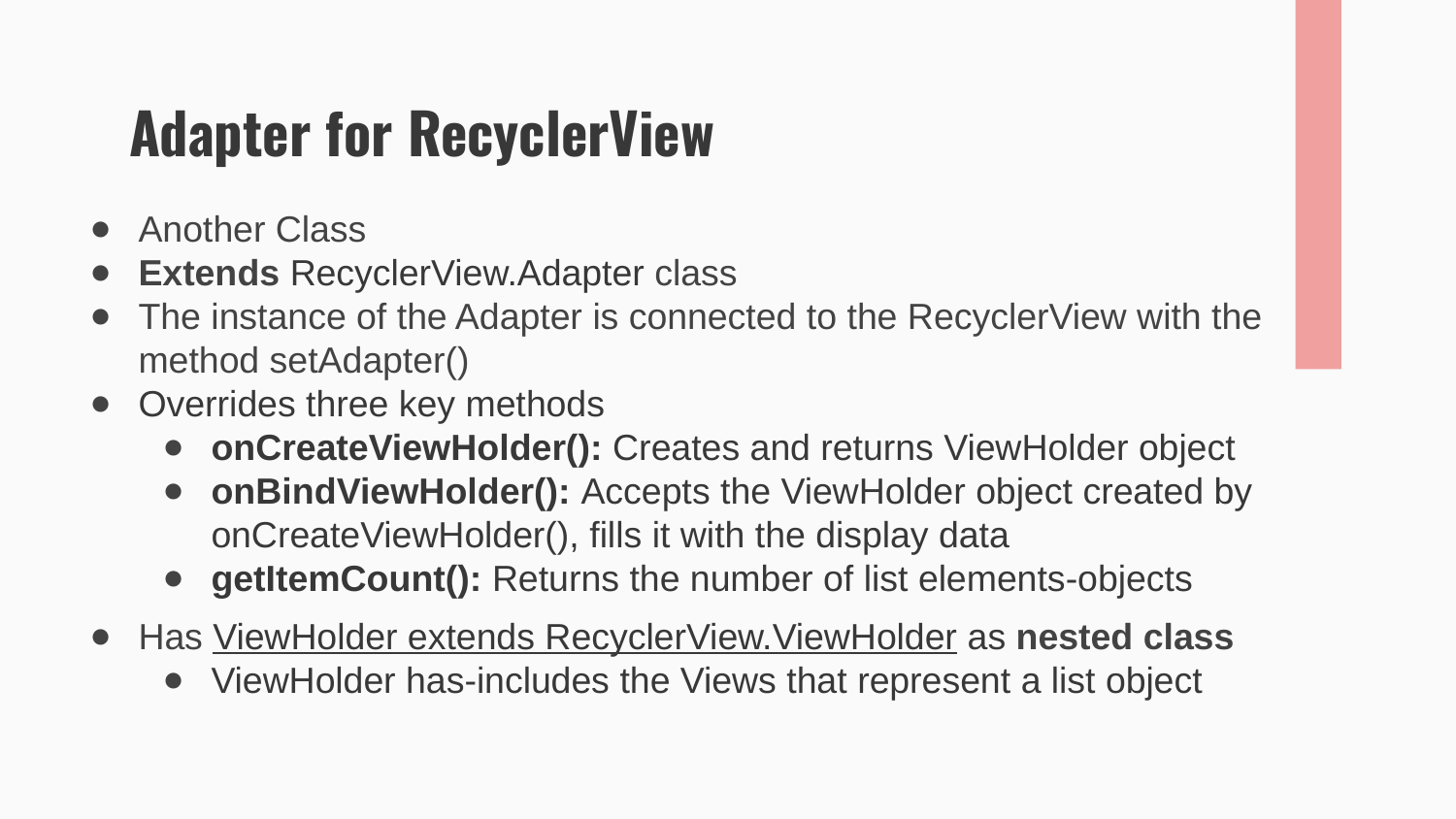

Adapter for RecyclerView
Another Class
Extends RecyclerView.Adapter class
The instance of the Adapter is connected to the RecyclerView with the method setAdapter()
Overrides three key methods
onCreateViewHolder(): Creates and returns ViewHolder object
onBindViewHolder(): Accepts the ViewHolder object created by onCreateViewHolder(), fills it with the display data
getItemCount(): Returns the number of list elements-objects

Has ViewHolder extends RecyclerView.ViewHolder as nested class
ViewHolder has-includes the Views that represent a list object